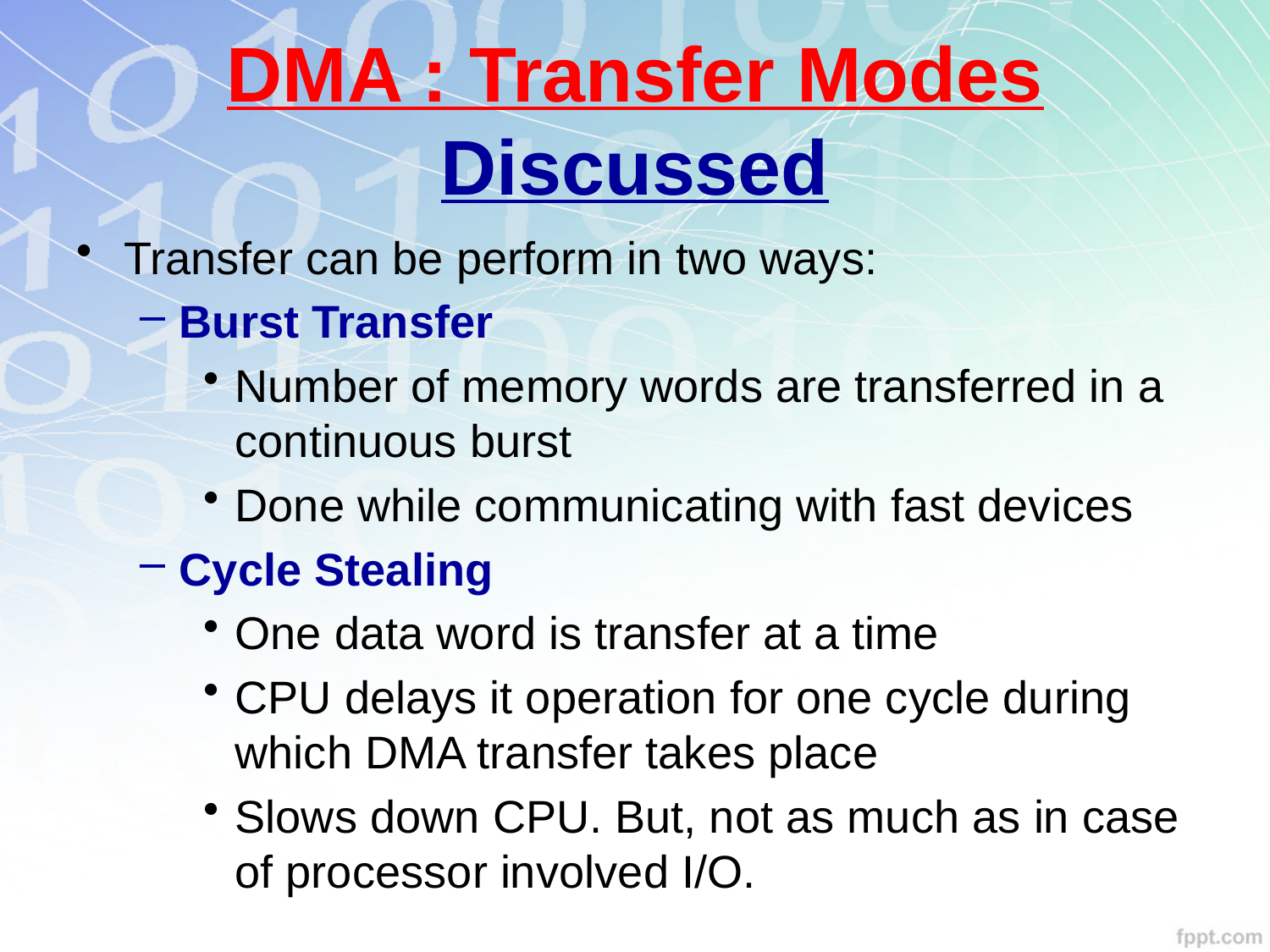

# DMA : Transfer Modes Discussed
Transfer can be perform in two ways:
Burst Transfer
Number of memory words are transferred in a continuous burst
Done while communicating with fast devices
Cycle Stealing
One data word is transfer at a time
CPU delays it operation for one cycle during which DMA transfer takes place
Slows down CPU. But, not as much as in case of processor involved I/O.